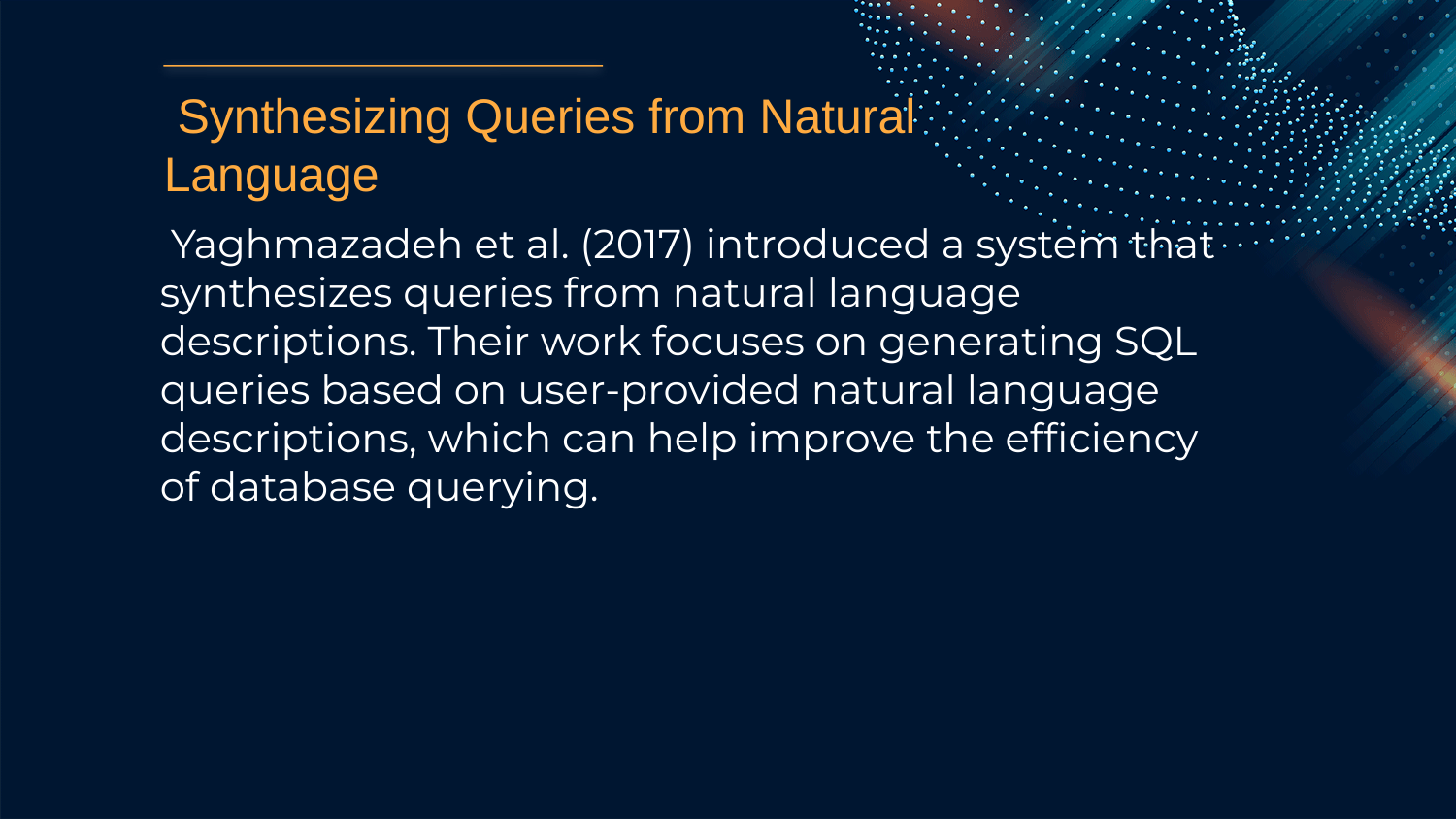

Synthesizing Queries from Natural Language
 Yaghmazadeh et al. (2017) introduced a system that synthesizes queries from natural language descriptions. Their work focuses on generating SQL queries based on user-provided natural language descriptions, which can help improve the efficiency of database querying.